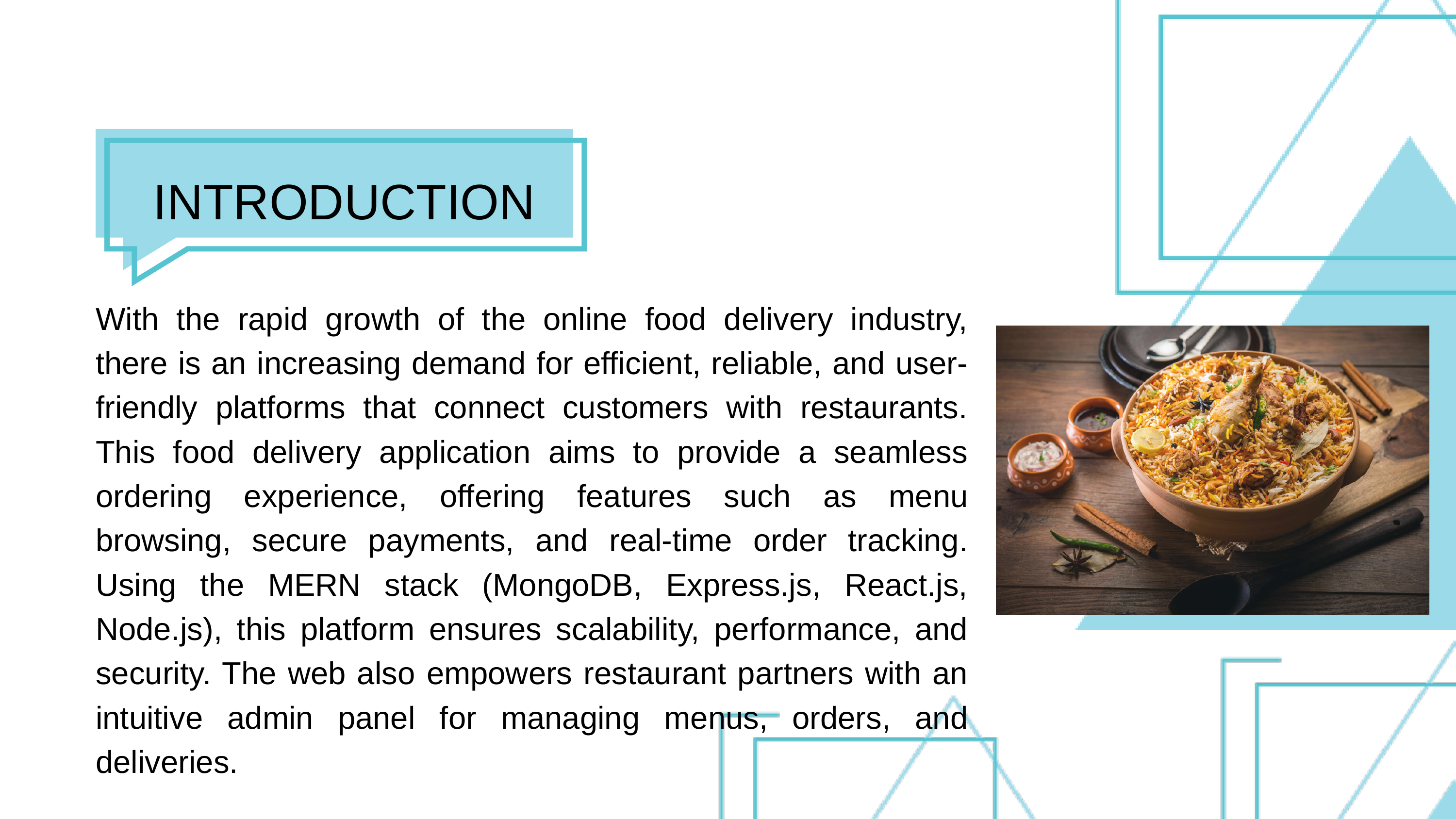

INTRODUCTION
With the rapid growth of the online food delivery industry, there is an increasing demand for efficient, reliable, and user-friendly platforms that connect customers with restaurants. This food delivery application aims to provide a seamless ordering experience, offering features such as menu browsing, secure payments, and real-time order tracking. Using the MERN stack (MongoDB, Express.js, React.js, Node.js), this platform ensures scalability, performance, and security. The web also empowers restaurant partners with an intuitive admin panel for managing menus, orders, and deliveries.